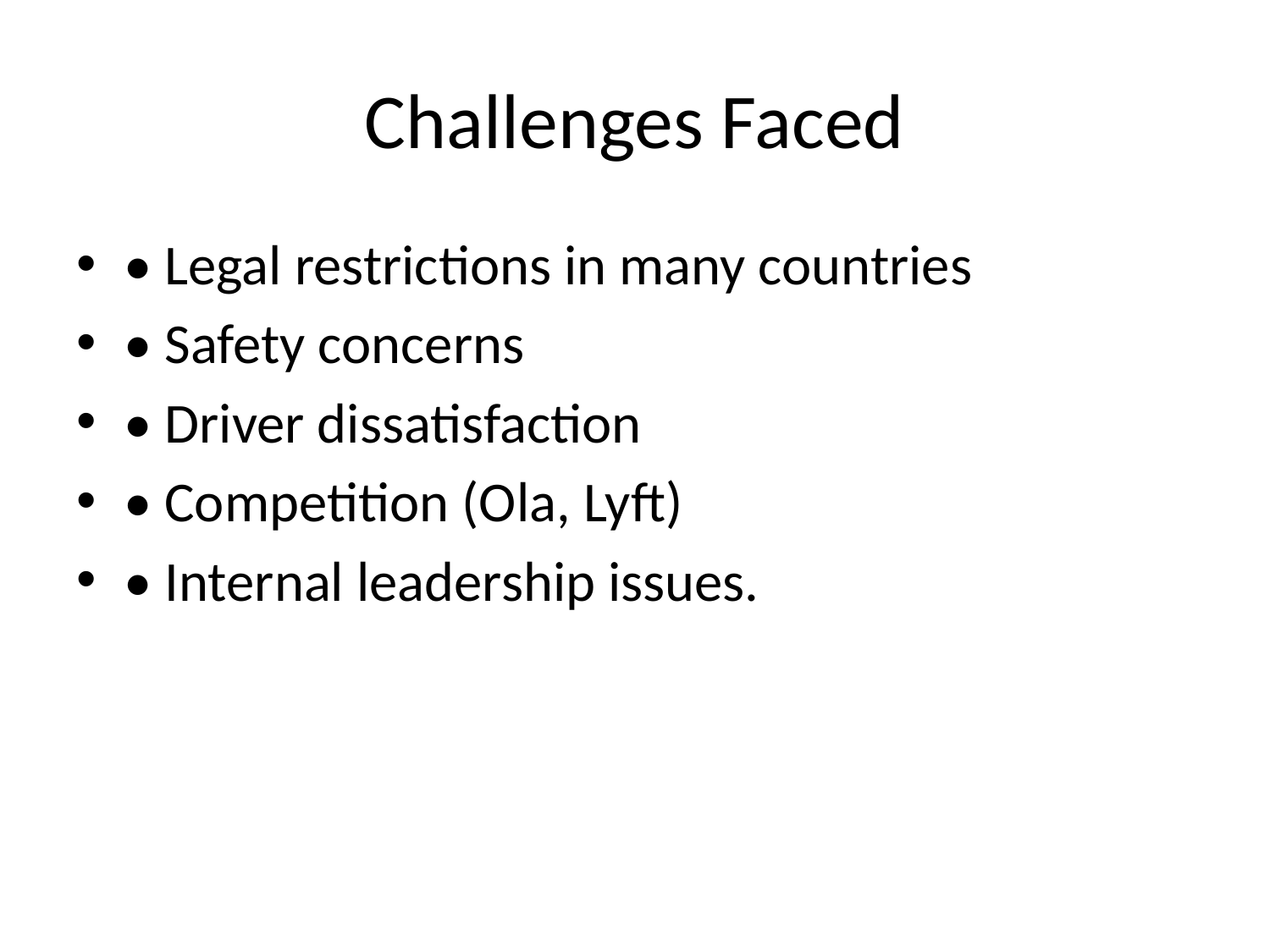

# Challenges Faced
• Legal restrictions in many countries
• Safety concerns
• Driver dissatisfaction
• Competition (Ola, Lyft)
• Internal leadership issues.